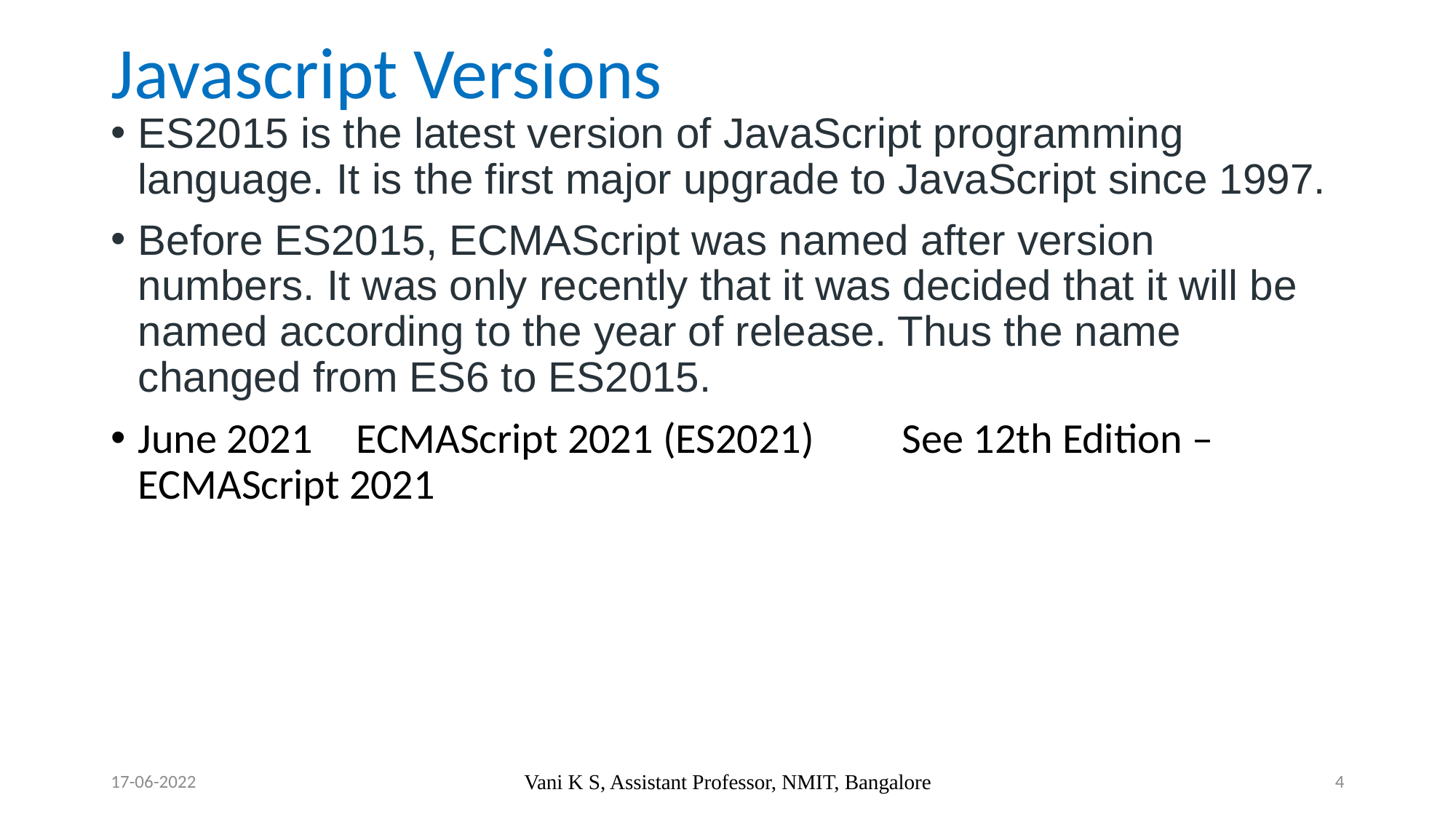

# Javascript Versions
ES2015 is the latest version of JavaScript programming language. It is the first major upgrade to JavaScript since 1997.
Before ES2015, ECMAScript was named after version numbers. It was only recently that it was decided that it will be named according to the year of release. Thus the name changed from ES6 to ES2015.
June 2021 	ECMAScript 2021 (ES2021)	See 12th Edition – ECMAScript 2021
17-06-2022
Vani K S, Assistant Professor, NMIT, Bangalore
4